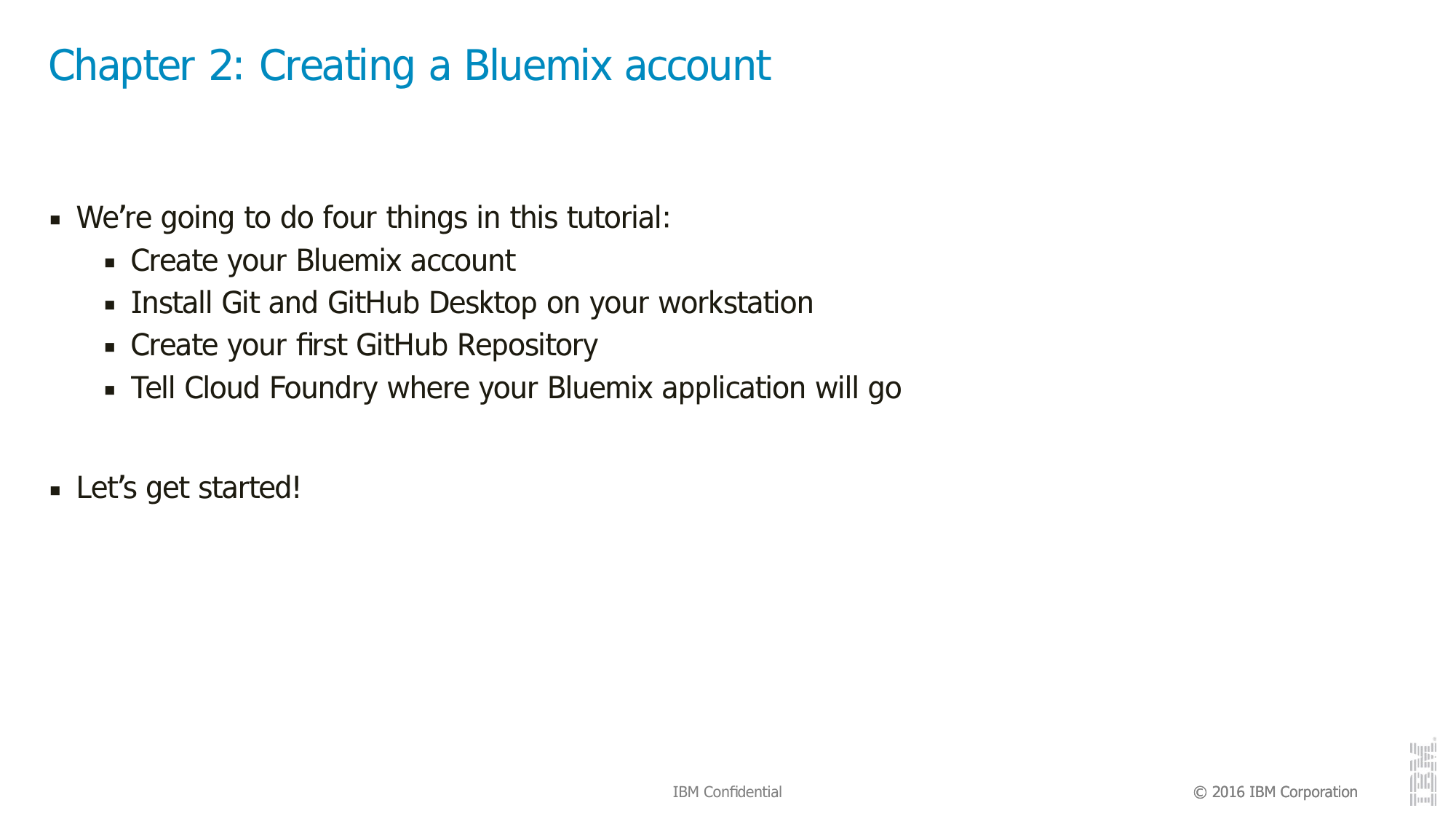

# Chapter 2: Creating a Bluemix account
We’re going to do four things in this tutorial:
Create your Bluemix account
Install Git and GitHub Desktop on your workstation
Create your first GitHub Repository
Tell Cloud Foundry where your Bluemix application will go

Let’s get started!
2